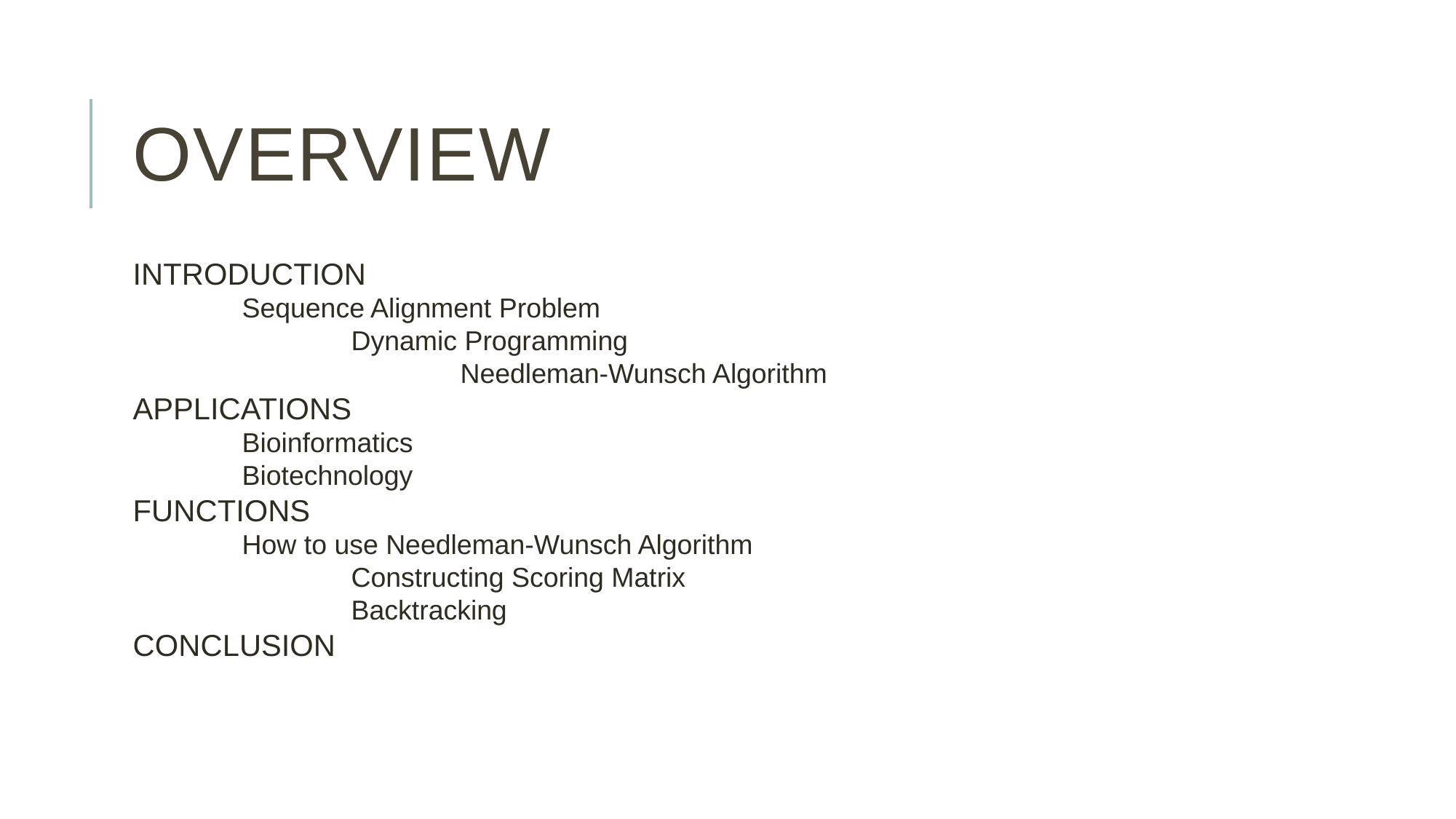

# Overview
INTRODUCTION
	Sequence Alignment Problem
		Dynamic Programming
			Needleman-Wunsch Algorithm
APPLICATIONS
	Bioinformatics
	Biotechnology
FUNCTIONS
	How to use Needleman-Wunsch Algorithm
		Constructing Scoring Matrix
		Backtracking
CONCLUSION